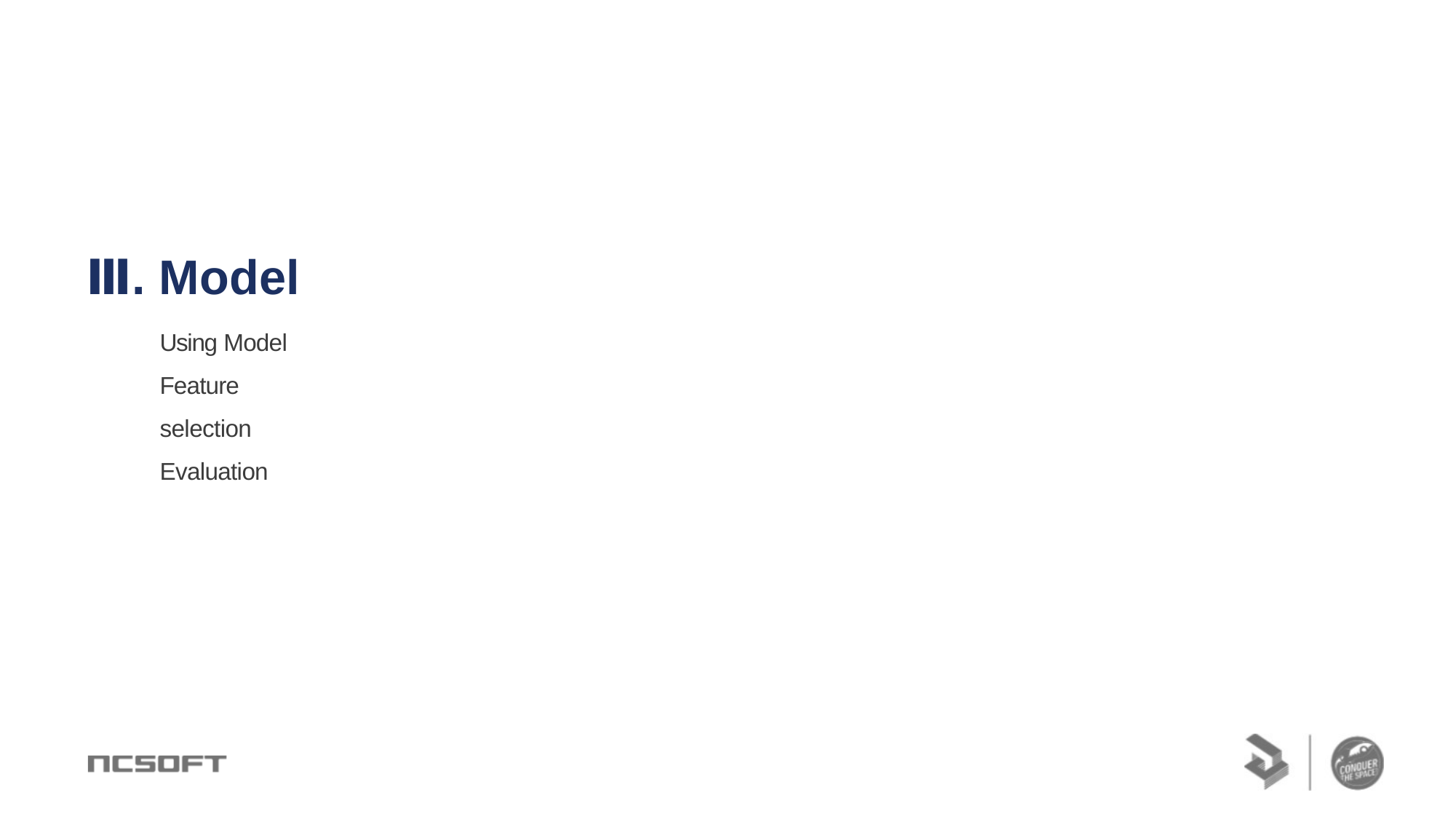

# Ⅲ. Model
Using Model  Feature selection  Evaluation